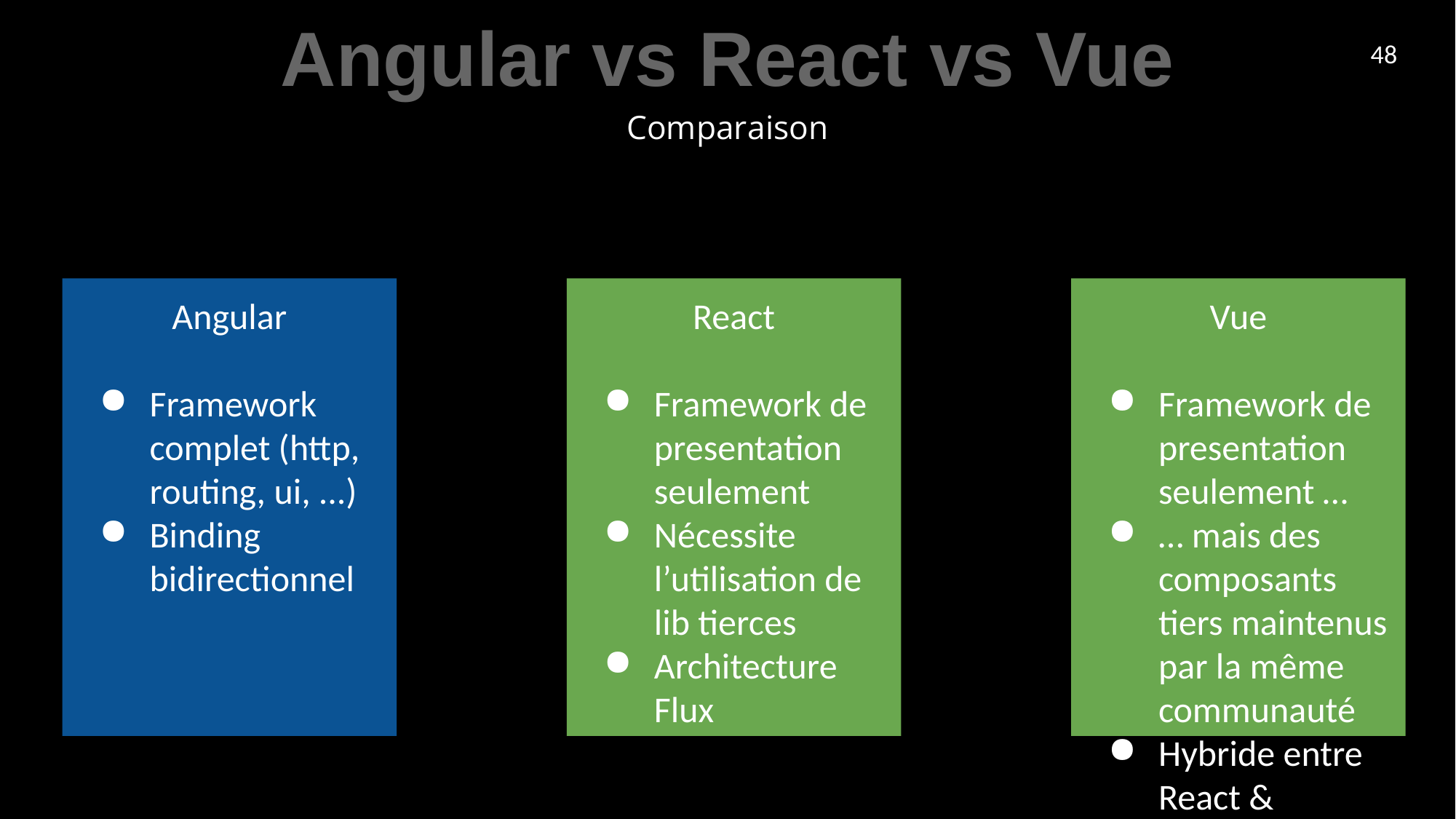

# Angular vs React vs Vue
48
Comparaison
Angular

Framework complet (http, routing, ui, ...)
Binding bidirectionnel

React

Framework de presentation seulement
Nécessite l’utilisation de lib tierces
Architecture Flux
Vue

Framework de presentation seulement …
… mais des composants tiers maintenus par la même communauté
Hybride entre React & Angular
Architecture Flux